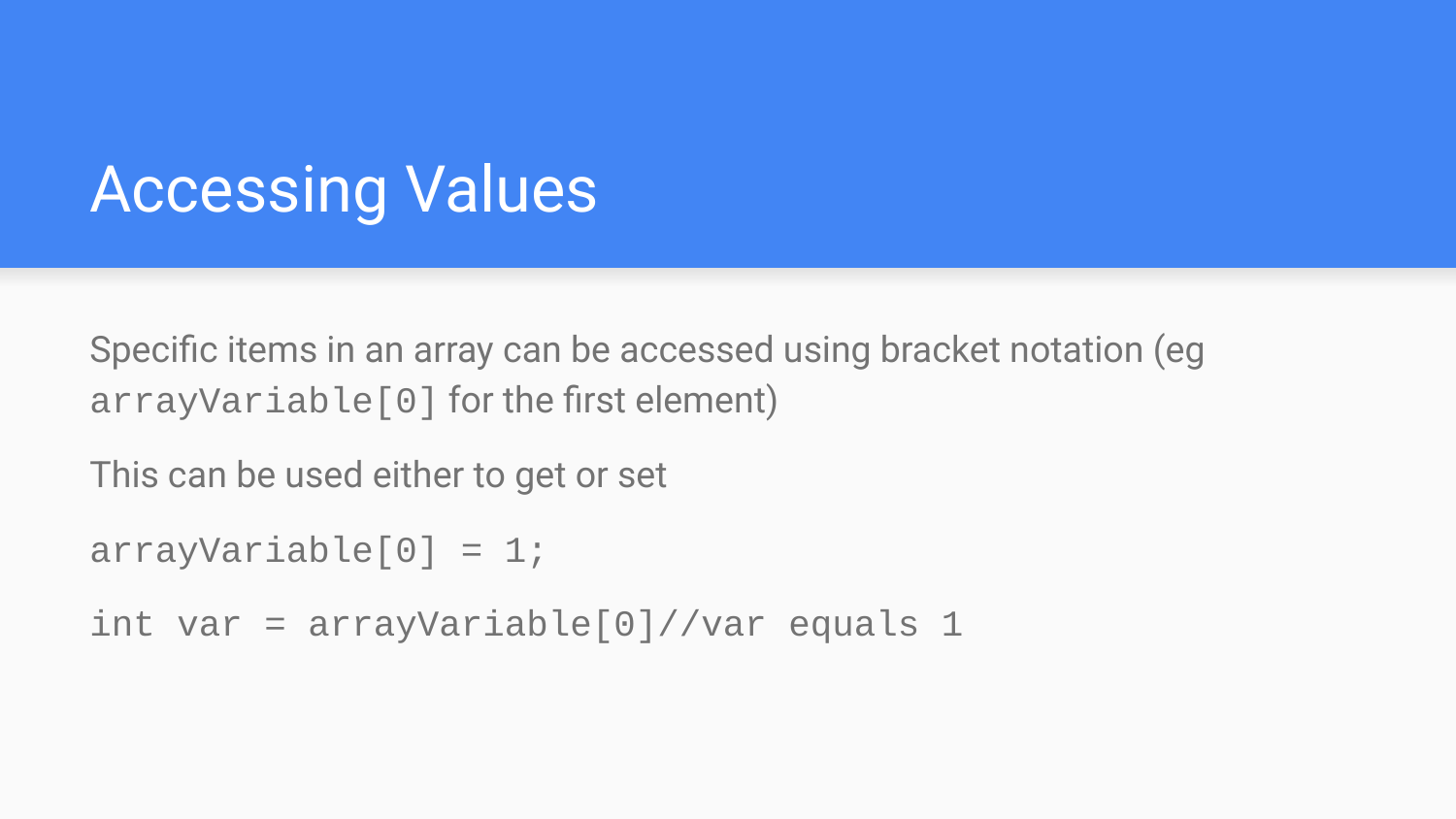

# Accessing Values
Specific items in an array can be accessed using bracket notation (eg arrayVariable[0] for the first element)
This can be used either to get or set
arrayVariable[0] = 1;
int var = arrayVariable[0]//var equals 1